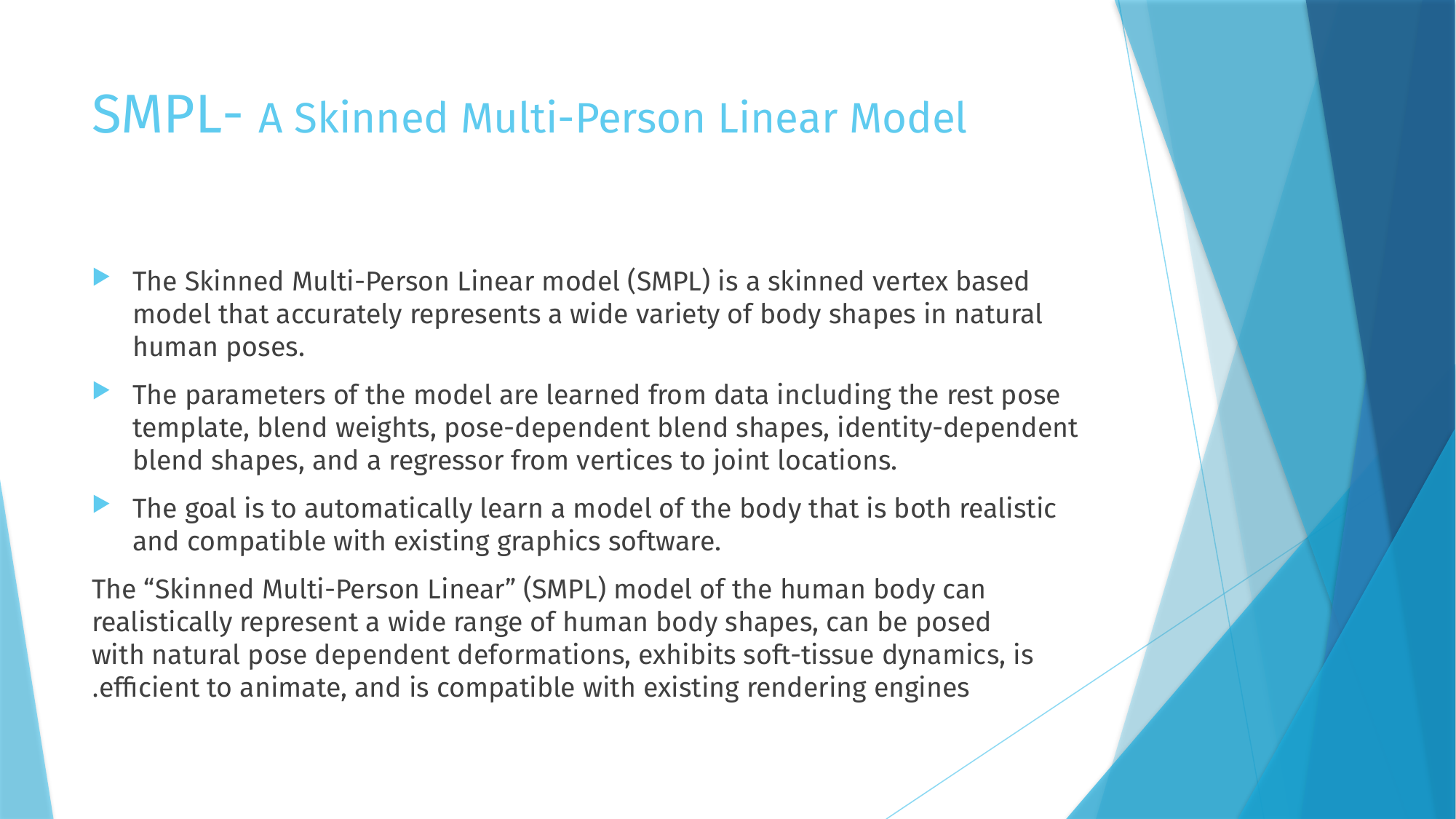

# SMPL- A Skinned Multi-Person Linear Model
The Skinned Multi-Person Linear model (SMPL) is a skinned vertex based model that accurately represents a wide variety of body shapes in natural human poses.
The parameters of the model are learned from data including the rest pose template, blend weights, pose-dependent blend shapes, identity-dependent blend shapes, and a regressor from vertices to joint locations.
The goal is to automatically learn a model of the body that is both realistic and compatible with existing graphics software.
The “Skinned Multi-Person Linear” (SMPL) model of the human body can realistically represent a wide range of human body shapes, can be posed with natural pose dependent deformations, exhibits soft-tissue dynamics, is efficient to animate, and is compatible with existing rendering engines.